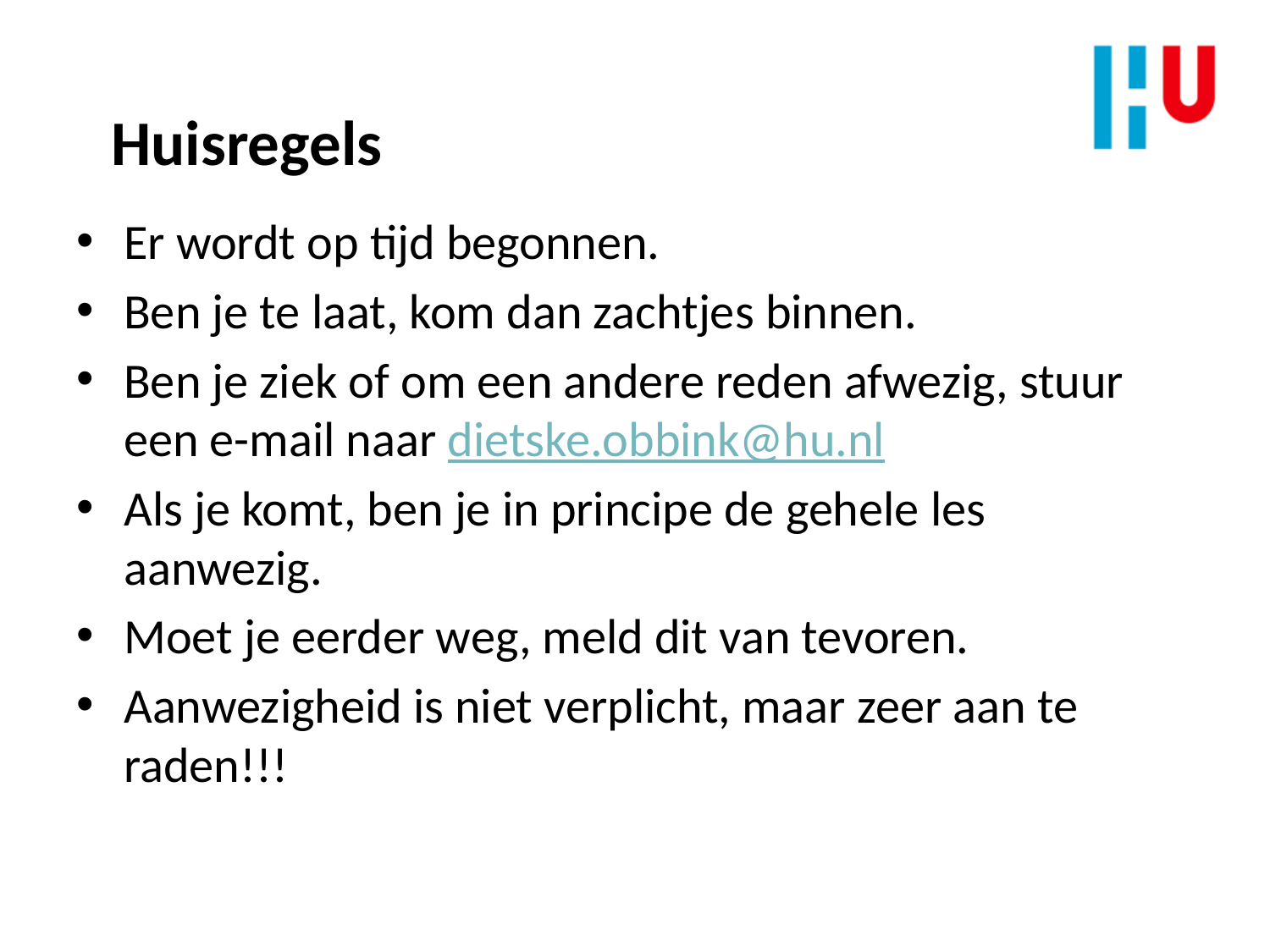

Huisregels
Er wordt op tijd begonnen.
Ben je te laat, kom dan zachtjes binnen.
Ben je ziek of om een andere reden afwezig, stuur een e-mail naar dietske.obbink@hu.nl
Als je komt, ben je in principe de gehele les aanwezig.
Moet je eerder weg, meld dit van tevoren.
Aanwezigheid is niet verplicht, maar zeer aan te raden!!!